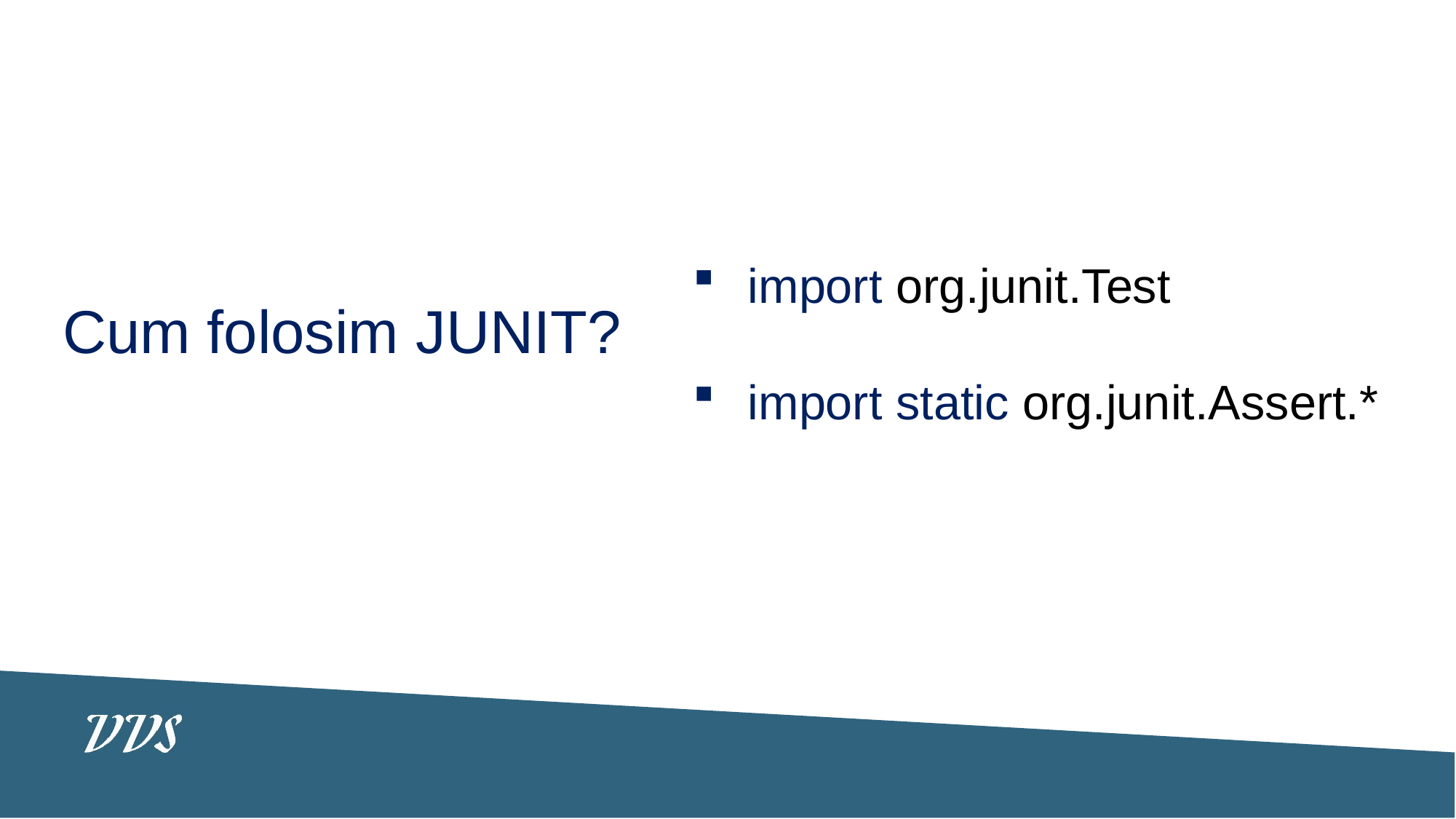

import org.junit.Test

import static org.junit.Assert.*

Cum folosim JUNIT?